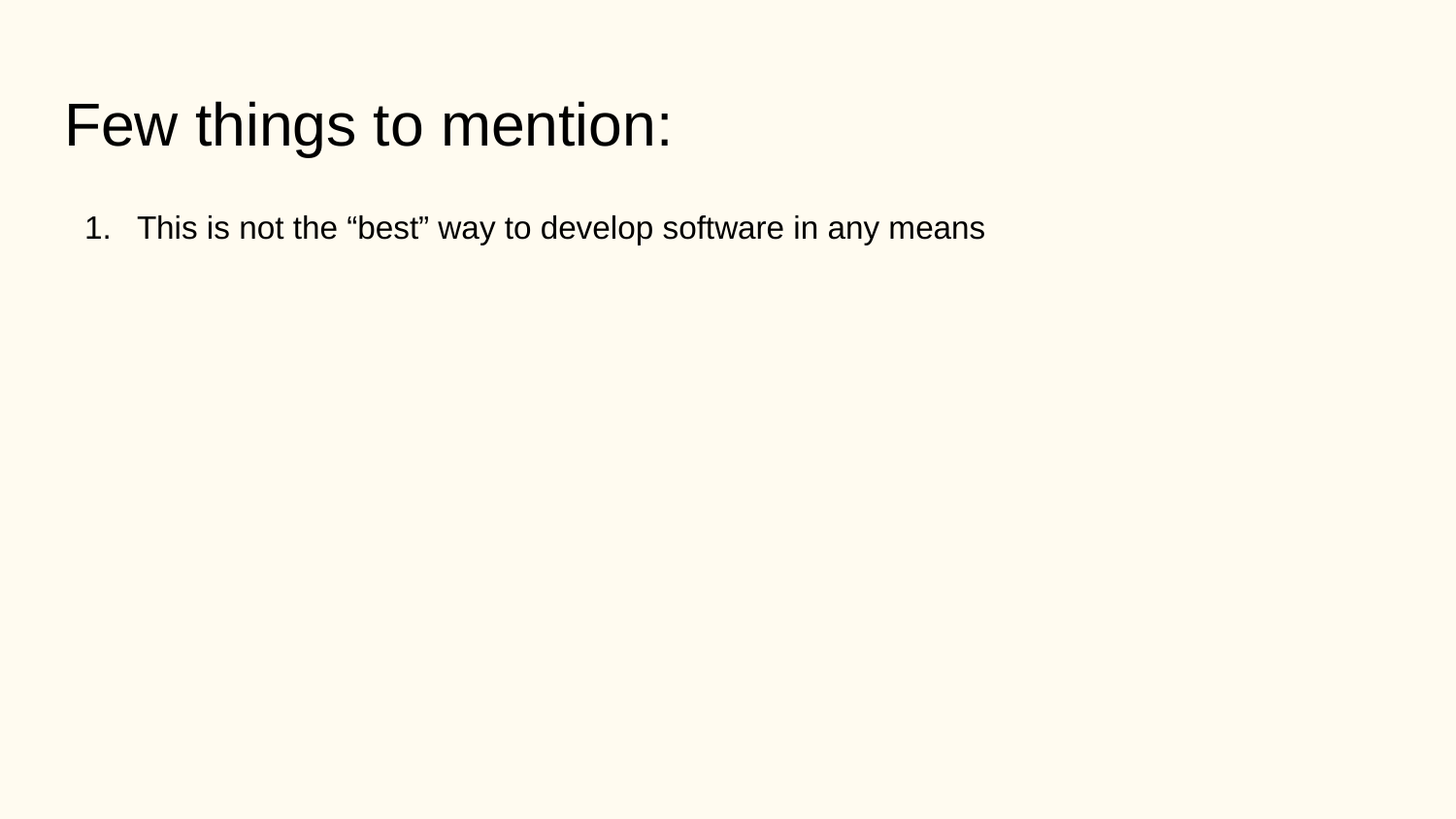

# Few things to mention:
This is not the “best” way to develop software in any means